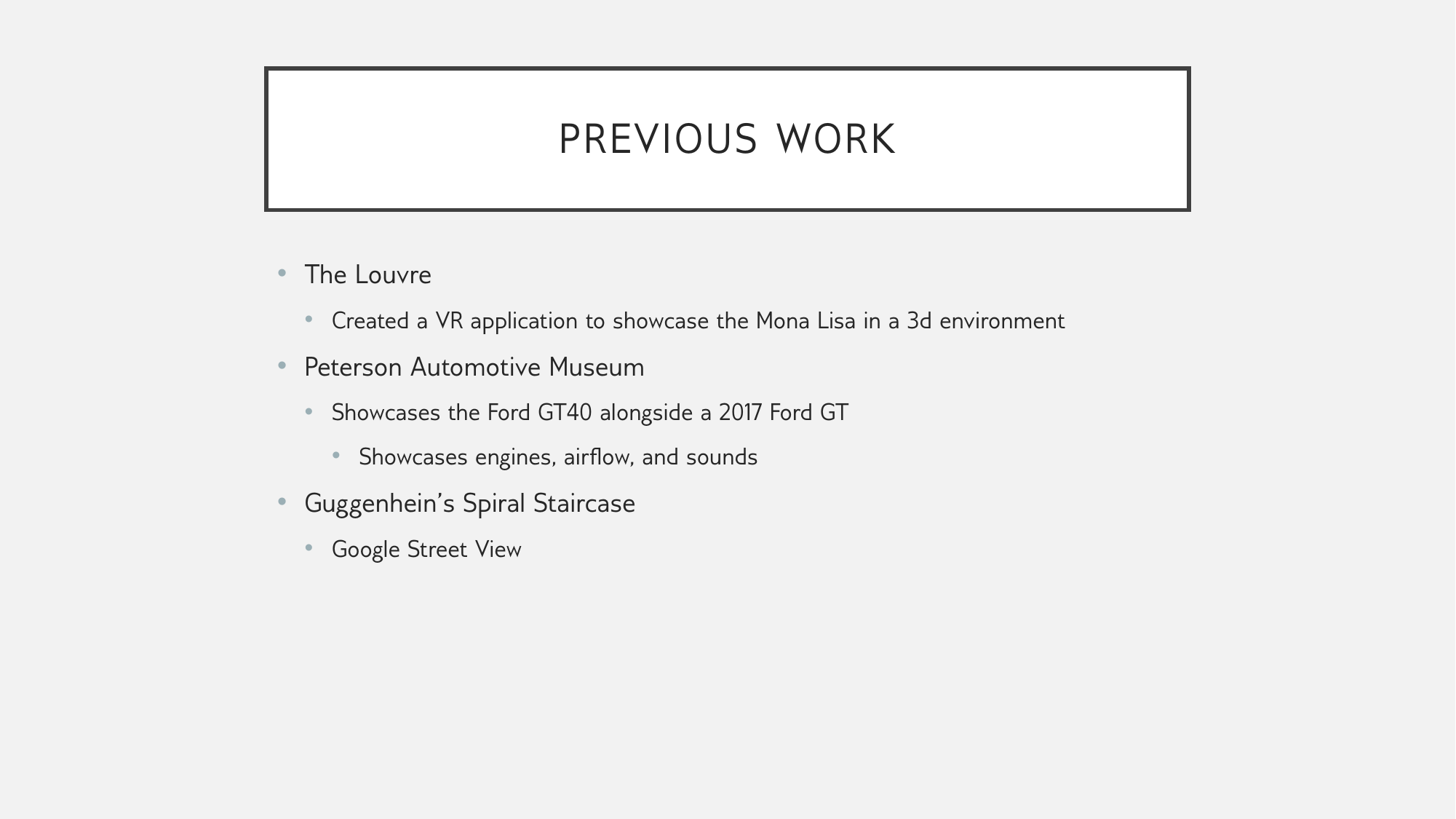

# Previous Work
The Louvre
Created a VR application to showcase the Mona Lisa in a 3d environment
Peterson Automotive Museum
Showcases the Ford GT40 alongside a 2017 Ford GT
Showcases engines, airflow, and sounds
Guggenhein’s Spiral Staircase
Google Street View